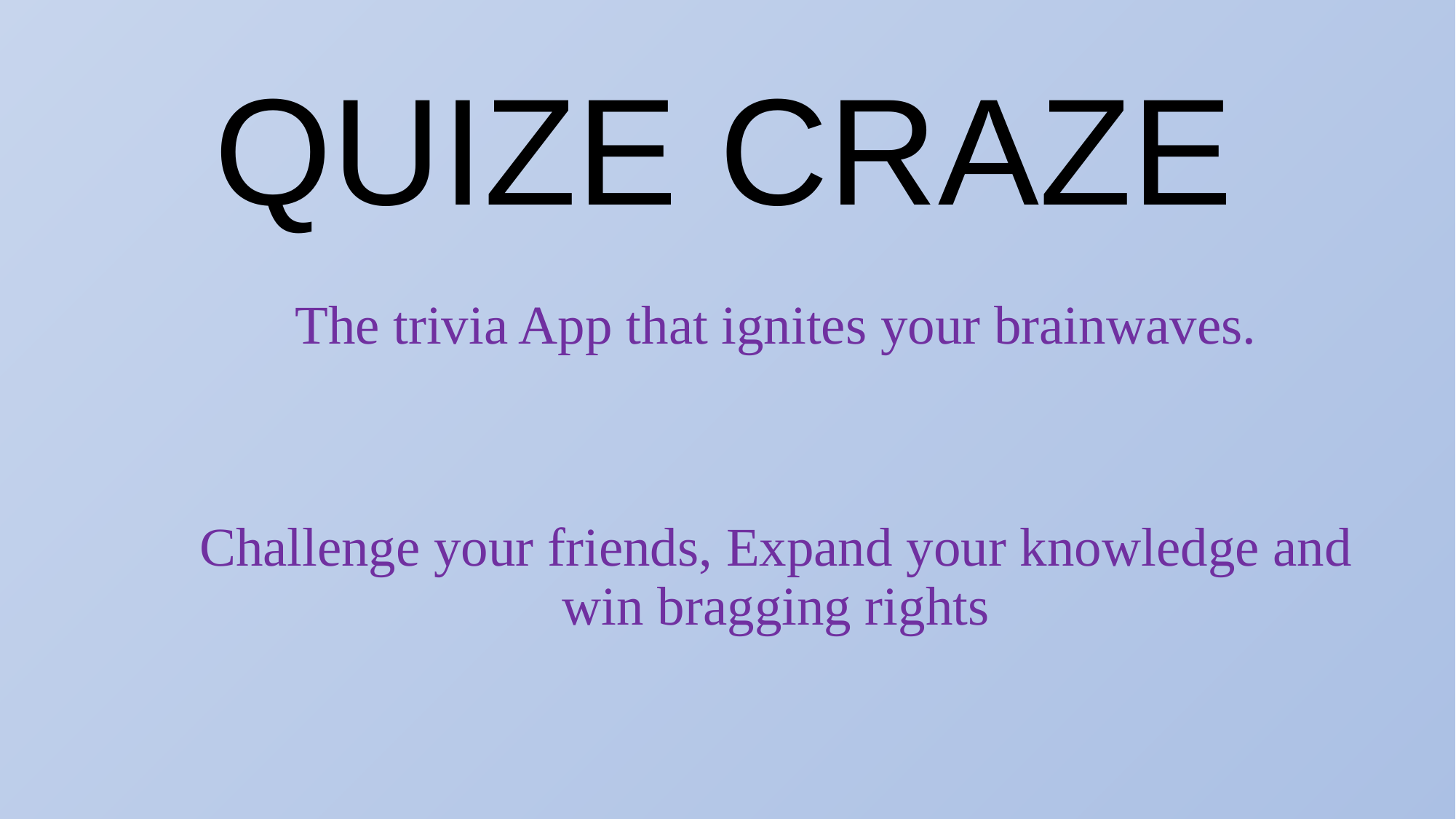

# QUIZE CRAZE
The trivia App that ignites your brainwaves.

Challenge your friends, Expand your knowledge and win bragging rights